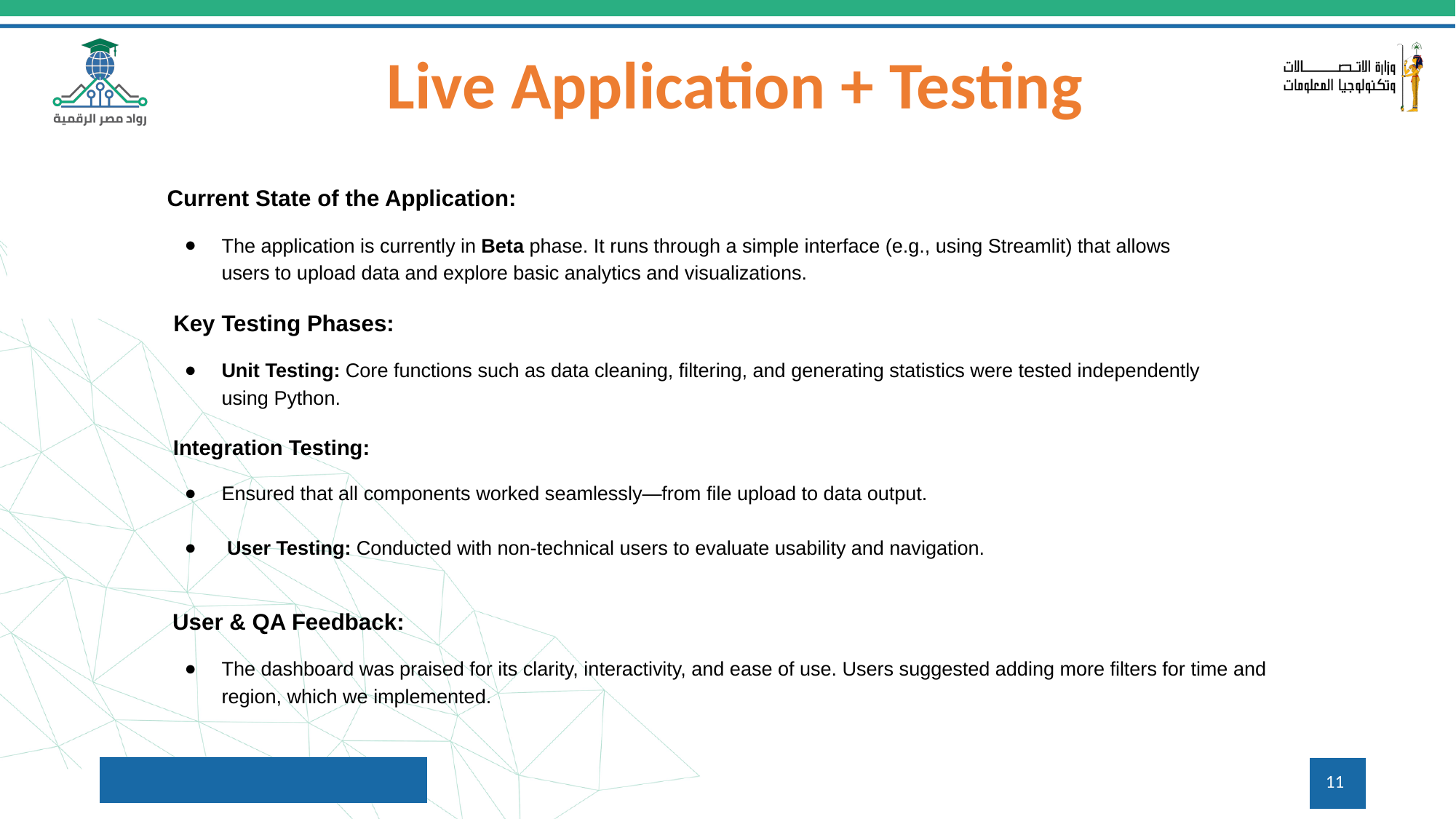

# Live Application + Testing

Current State of the Application:
The application is currently in Beta phase. It runs through a simple interface (e.g., using Streamlit) that allows users to upload data and explore basic analytics and visualizations.
 Key Testing Phases:
Unit Testing: Core functions such as data cleaning, filtering, and generating statistics were tested independently using Python.

 Integration Testing:
Ensured that all components worked seamlessly—from file upload to data output.
 User Testing: Conducted with non-technical users to evaluate usability and navigation.
 User & QA Feedback:
The dashboard was praised for its clarity, interactivity, and ease of use. Users suggested adding more filters for time and region, which we implemented.

11